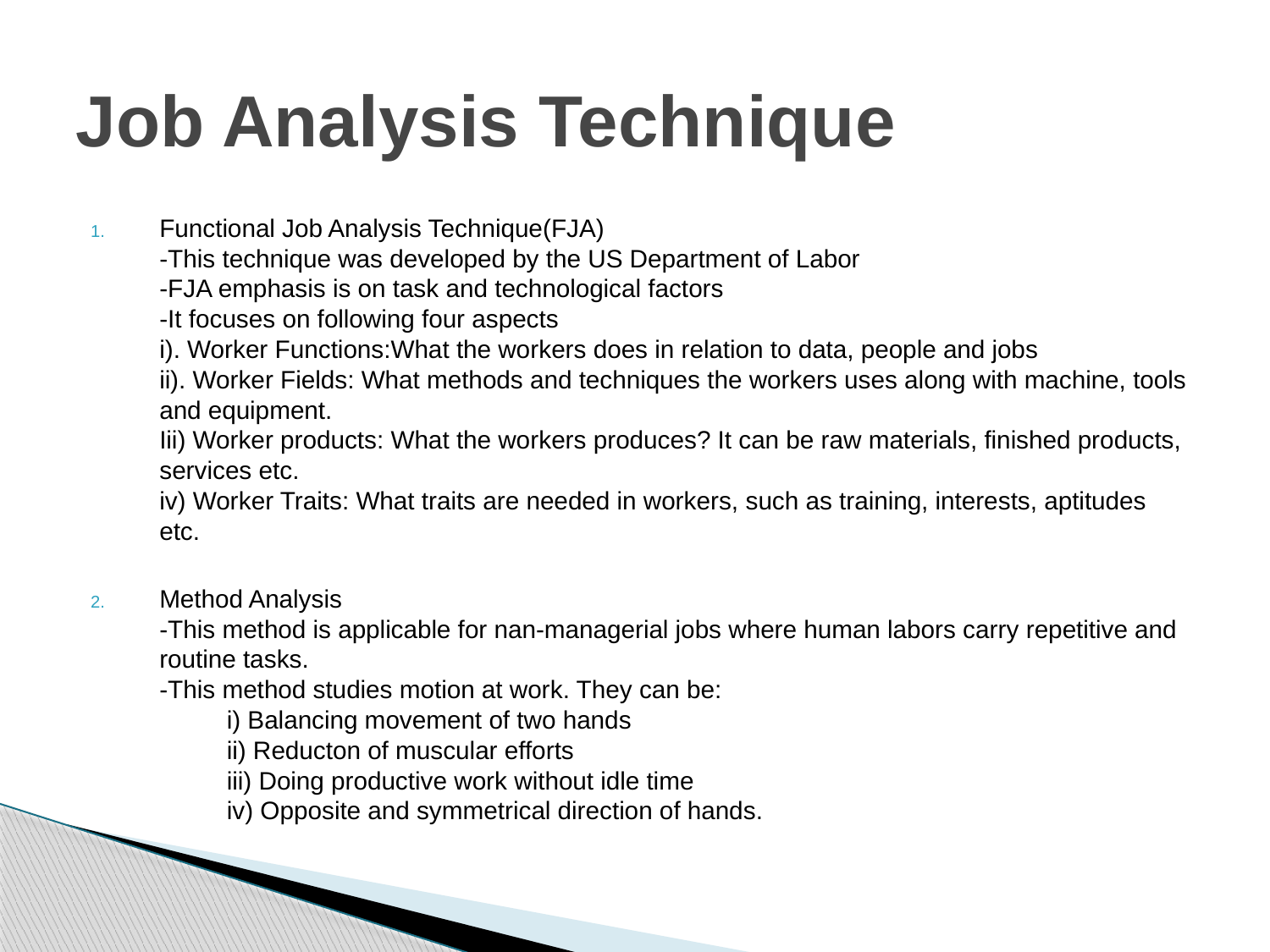

# Job Analysis Technique
Functional Job Analysis Technique(FJA)
-This technique was developed by the US Department of Labor
-FJA emphasis is on task and technological factors
-It focuses on following four aspects
i). Worker Functions:What the workers does in relation to data, people and jobs
ii). Worker Fields: What methods and techniques the workers uses along with machine, tools and equipment.
Iii) Worker products: What the workers produces? It can be raw materials, finished products, services etc.
iv) Worker Traits: What traits are needed in workers, such as training, interests, aptitudes etc.

Method Analysis
-This method is applicable for nan-managerial jobs where human labors carry repetitive and routine tasks.
-This method studies motion at work. They can be:
	i) Balancing movement of two hands
	ii) Reducton of muscular efforts
	iii) Doing productive work without idle time
	iv) Opposite and symmetrical direction of hands.